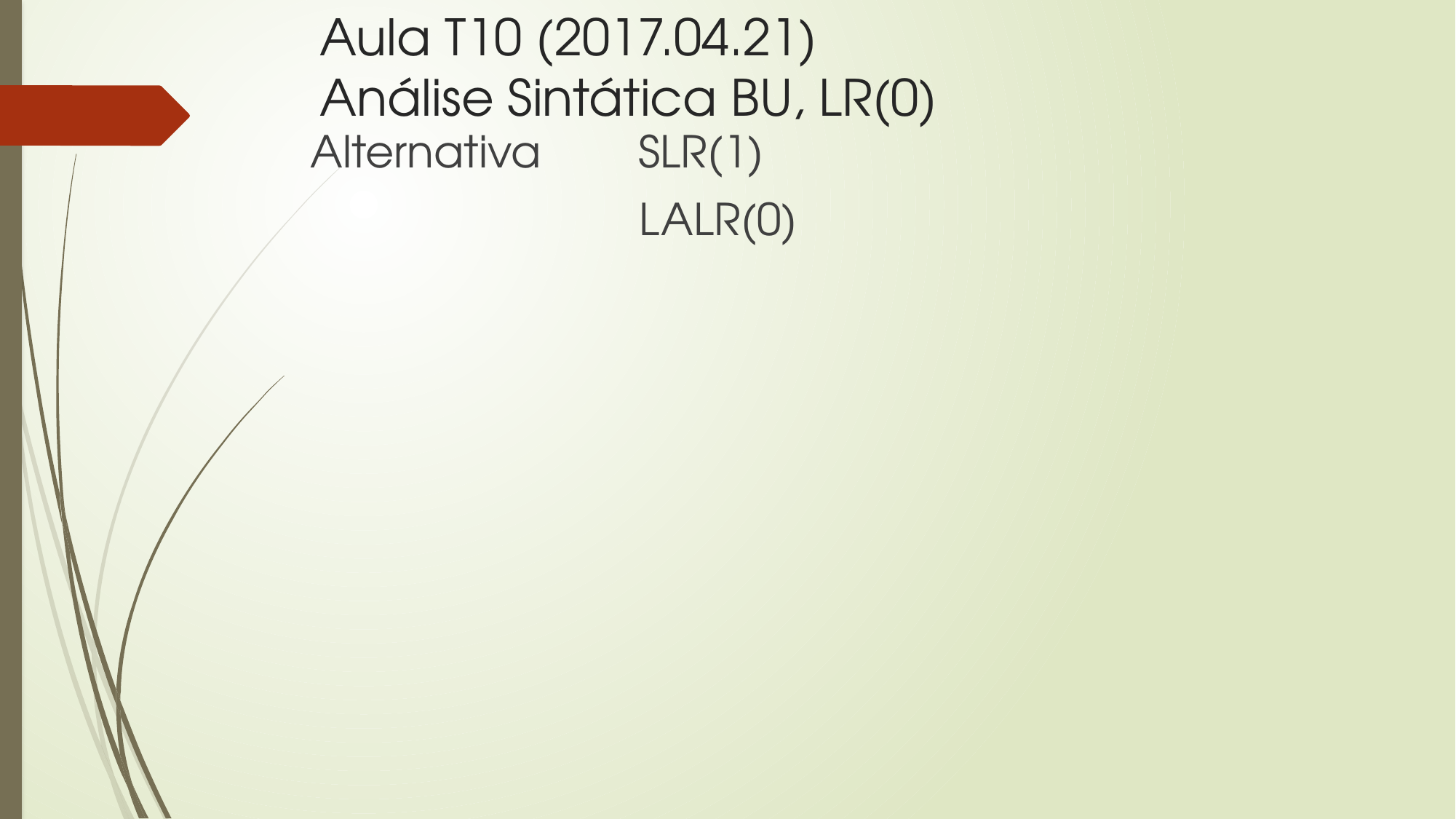

# Aula T10 (2017.04.21) Análise Sintática BU, LR(0)
  Alternativa        SLR(1)
                             LALR(0)